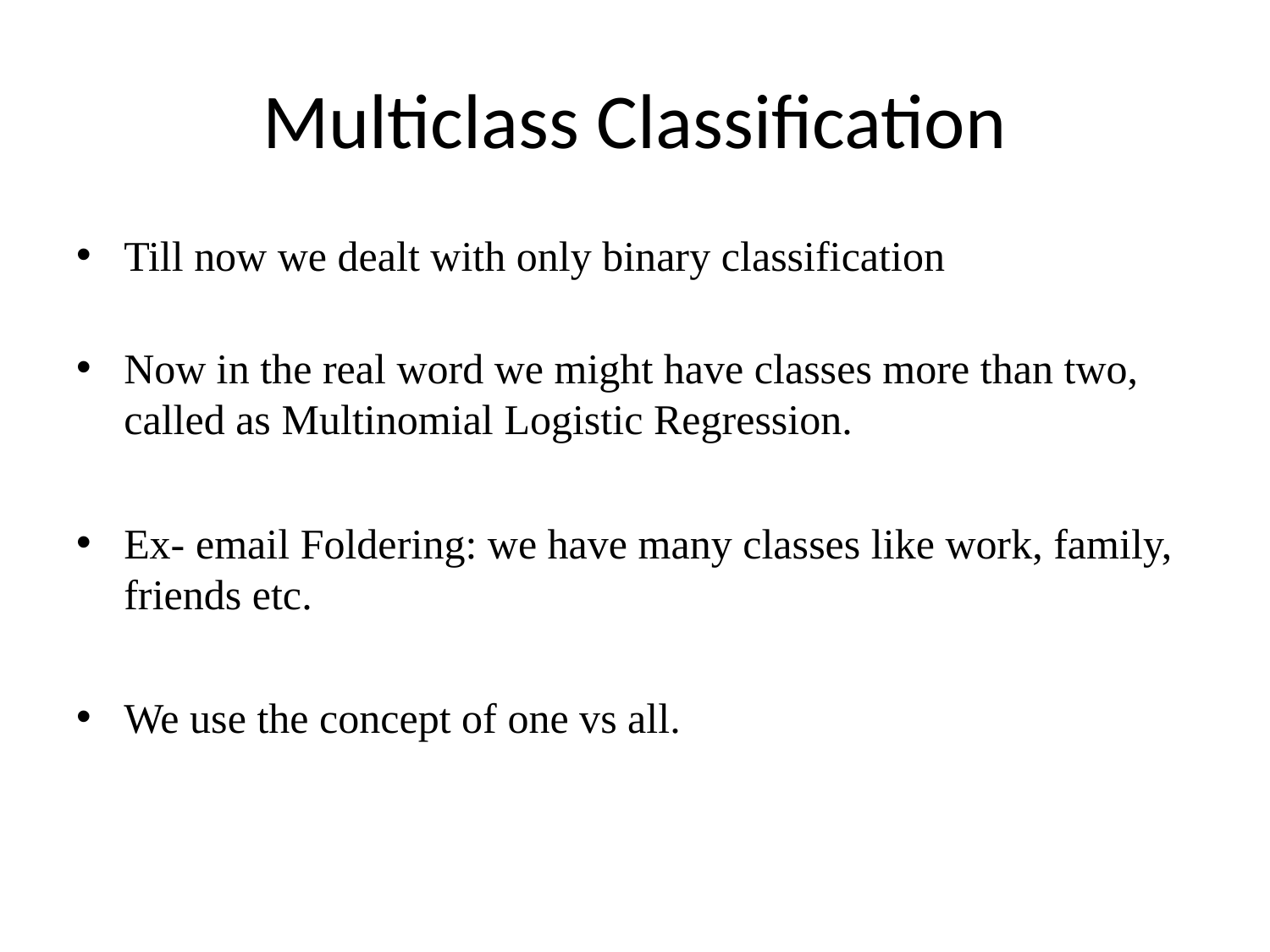

# Multiclass Classification
Till now we dealt with only binary classification

Now in the real word we might have classes more than two, called as Multinomial Logistic Regression.

Ex- email Foldering: we have many classes like work, family, friends etc.

We use the concept of one vs all.